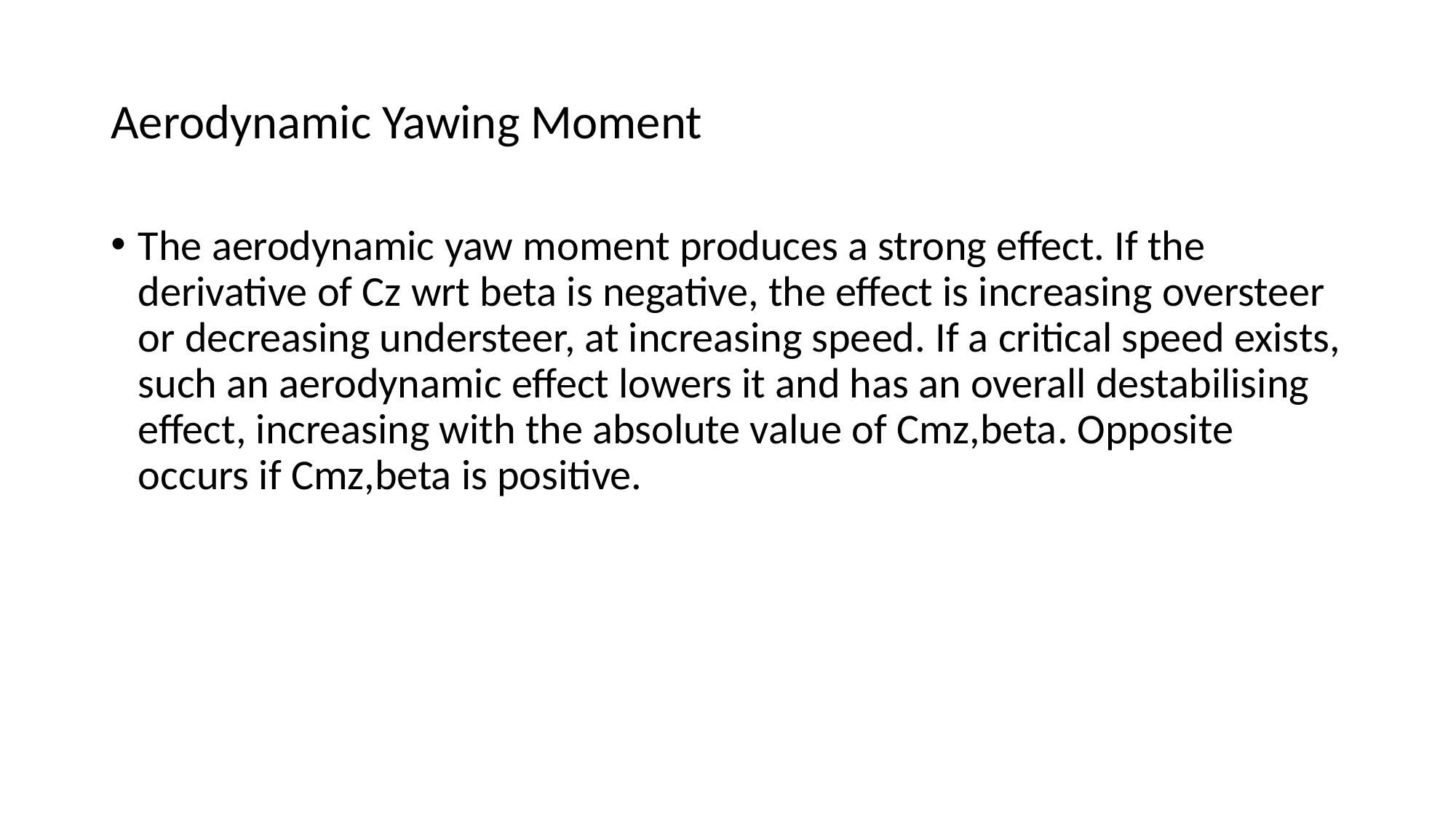

# Aerodynamic Yawing Moment
The aerodynamic yaw moment produces a strong effect. If the derivative of Cz wrt beta is negative, the effect is increasing oversteer or decreasing understeer, at increasing speed. If a critical speed exists, such an aerodynamic effect lowers it and has an overall destabilising effect, increasing with the absolute value of Cmz,beta. Opposite occurs if Cmz,beta is positive.